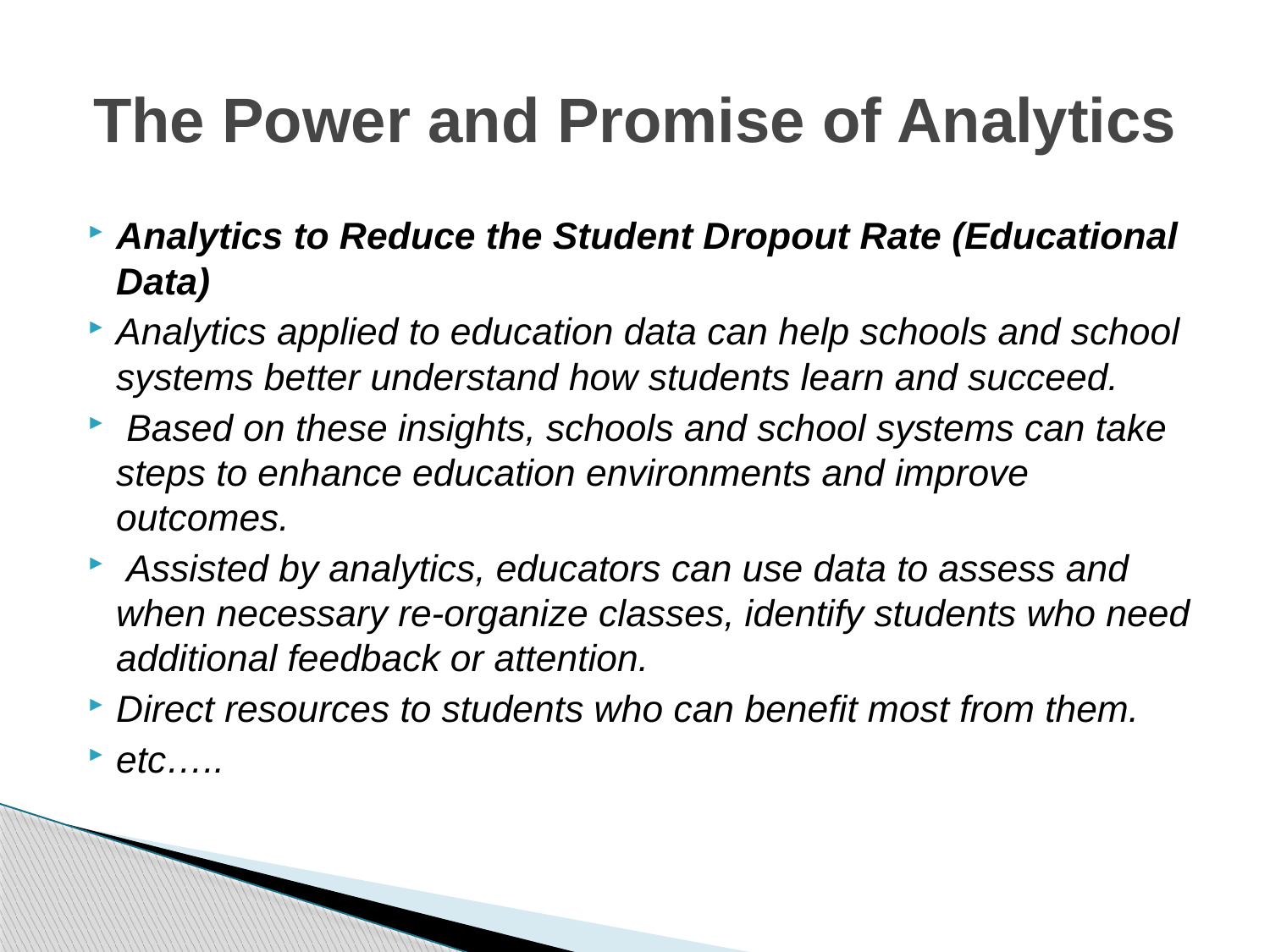

# The Power and Promise of Analytics
Analytics to Reduce the Student Dropout Rate (Educational Data)
Analytics applied to education data can help schools and school systems better understand how students learn and succeed.
 Based on these insights, schools and school systems can take steps to enhance education environments and improve outcomes.
 Assisted by analytics, educators can use data to assess and when necessary re-organize classes, identify students who need additional feedback or attention.
Direct resources to students who can benefit most from them.
etc…..